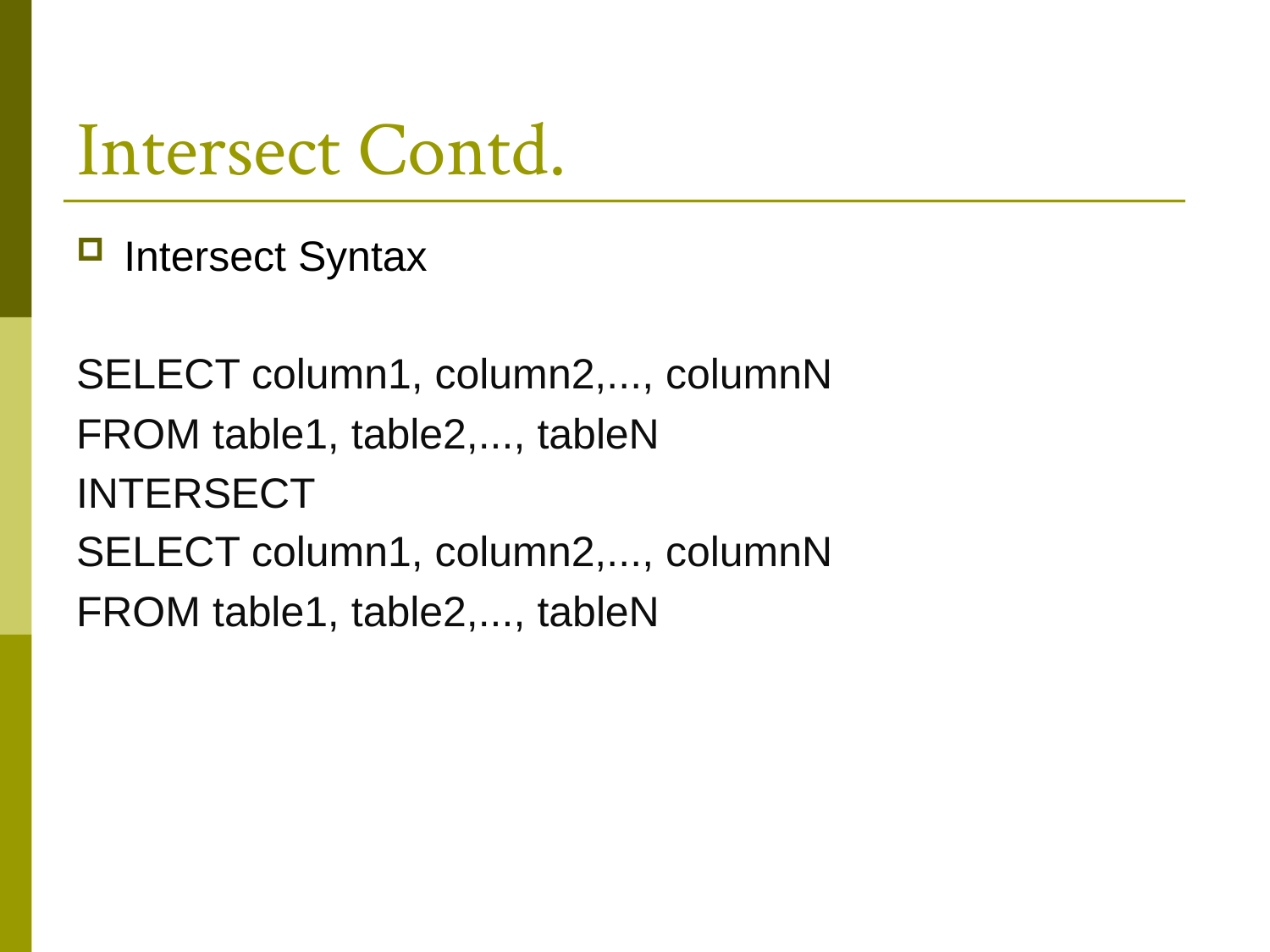

# Intersect Contd.
Intersect Syntax

SELECT column1, column2,..., columnN
FROM table1, table2,..., tableN
INTERSECT
SELECT column1, column2,..., columnN
FROM table1, table2,..., tableN